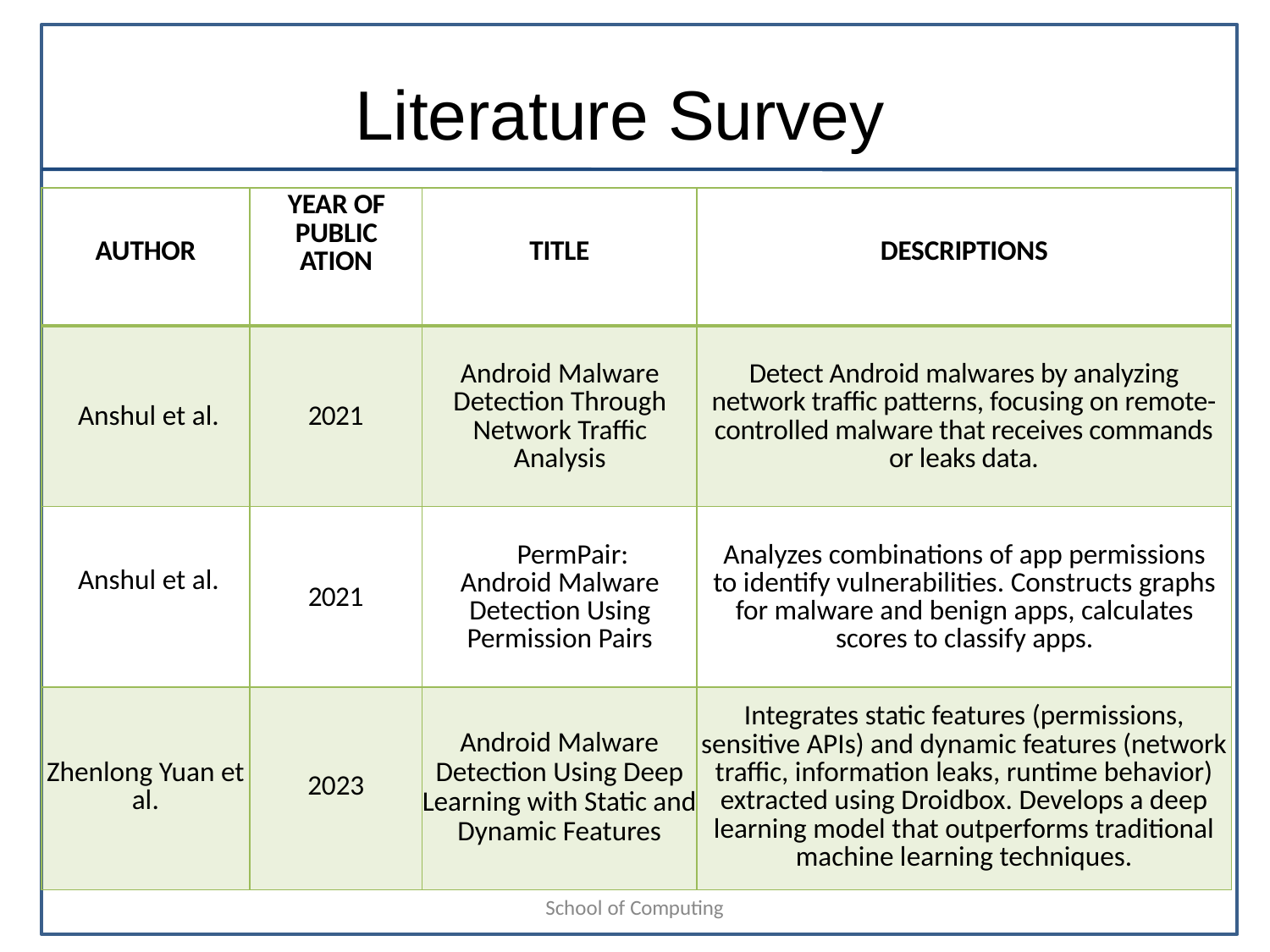

# Literature Survey
| AUTHOR | YEAR OF PUBLIC ATION | TITLE | DESCRIPTIONS |
| --- | --- | --- | --- |
| Anshul et al. | 2021 | Android Malware Detection Through Network Traffic Analysis | Detect Android malwares by analyzing network traffic patterns, focusing on remote-controlled malware that receives commands or leaks data. |
| Anshul et al. | 2021 | PermPair: Android Malware Detection Using Permission Pairs | Analyzes combinations of app permissions to identify vulnerabilities. Constructs graphs for malware and benign apps, calculates scores to classify apps. |
| Zhenlong Yuan et al. | 2023 | Android Malware Detection Using Deep Learning with Static and Dynamic Features | Integrates static features (permissions, sensitive APIs) and dynamic features (network traffic, information leaks, runtime behavior) extracted using Droidbox. Develops a deep learning model that outperforms traditional machine learning techniques. |

School of Computing
5